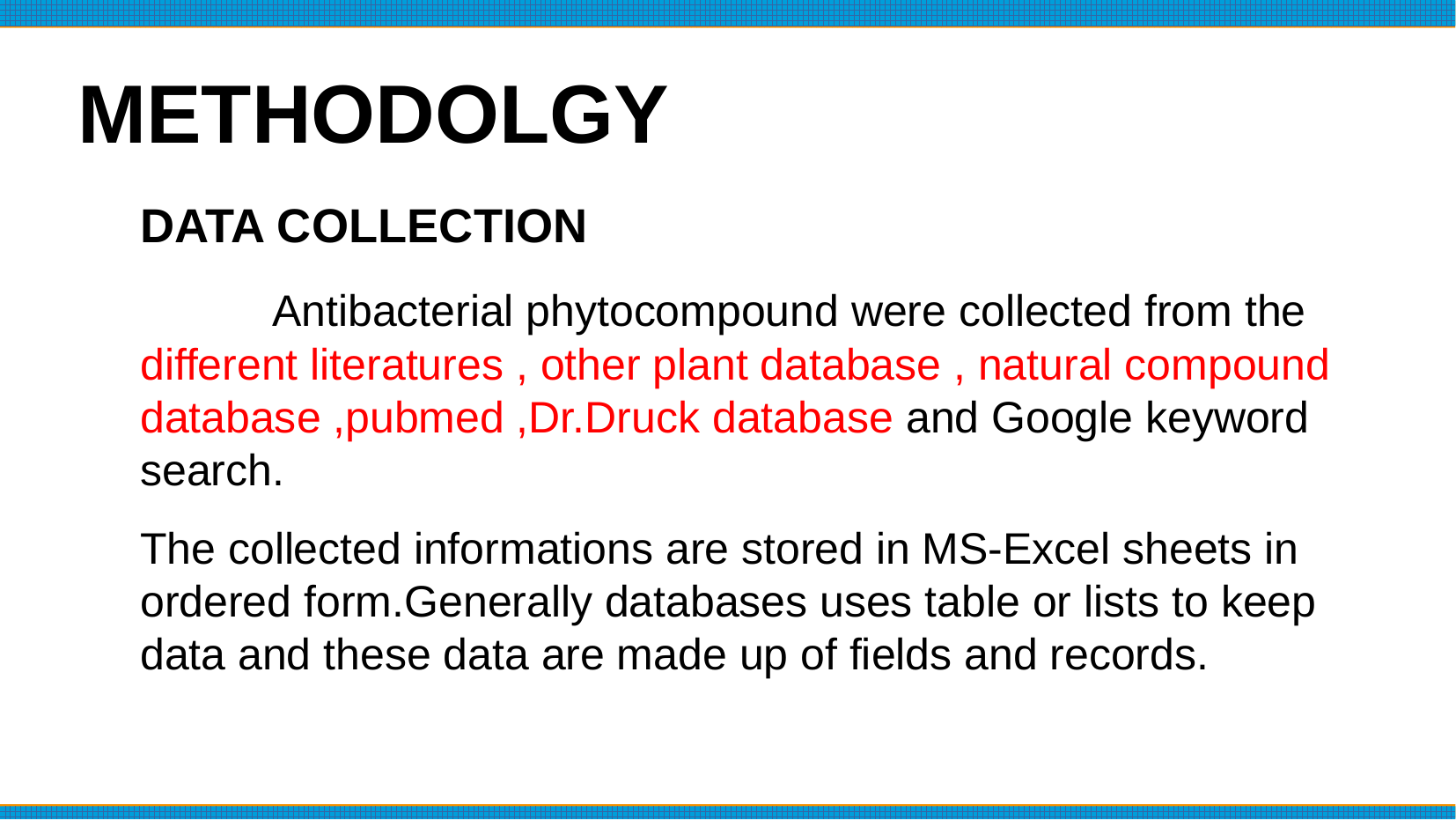

# METHODOLGY
DATA COLLECTION
 	Antibacterial phytocompound were collected from the different literatures , other plant database , natural compound database ,pubmed ,Dr.Druck database and Google keyword search.
The collected informations are stored in MS-Excel sheets in ordered form.Generally databases uses table or lists to keep data and these data are made up of fields and records.